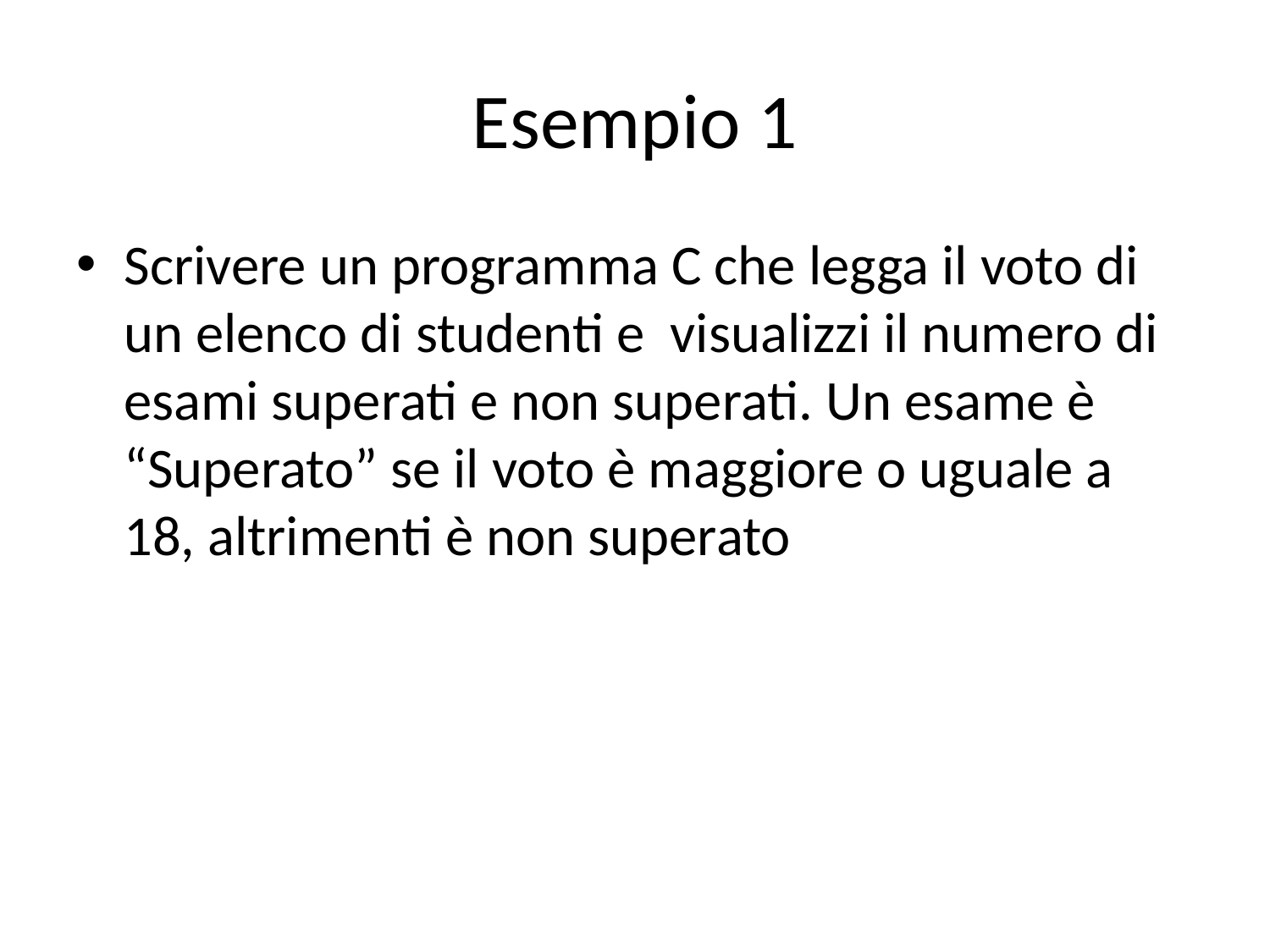

# Esempio 1
Scrivere un programma C che legga il voto di un elenco di studenti e  visualizzi il numero di esami superati e non superati. Un esame è  “Superato” se il voto è maggiore o uguale a 18, altrimenti è non superato